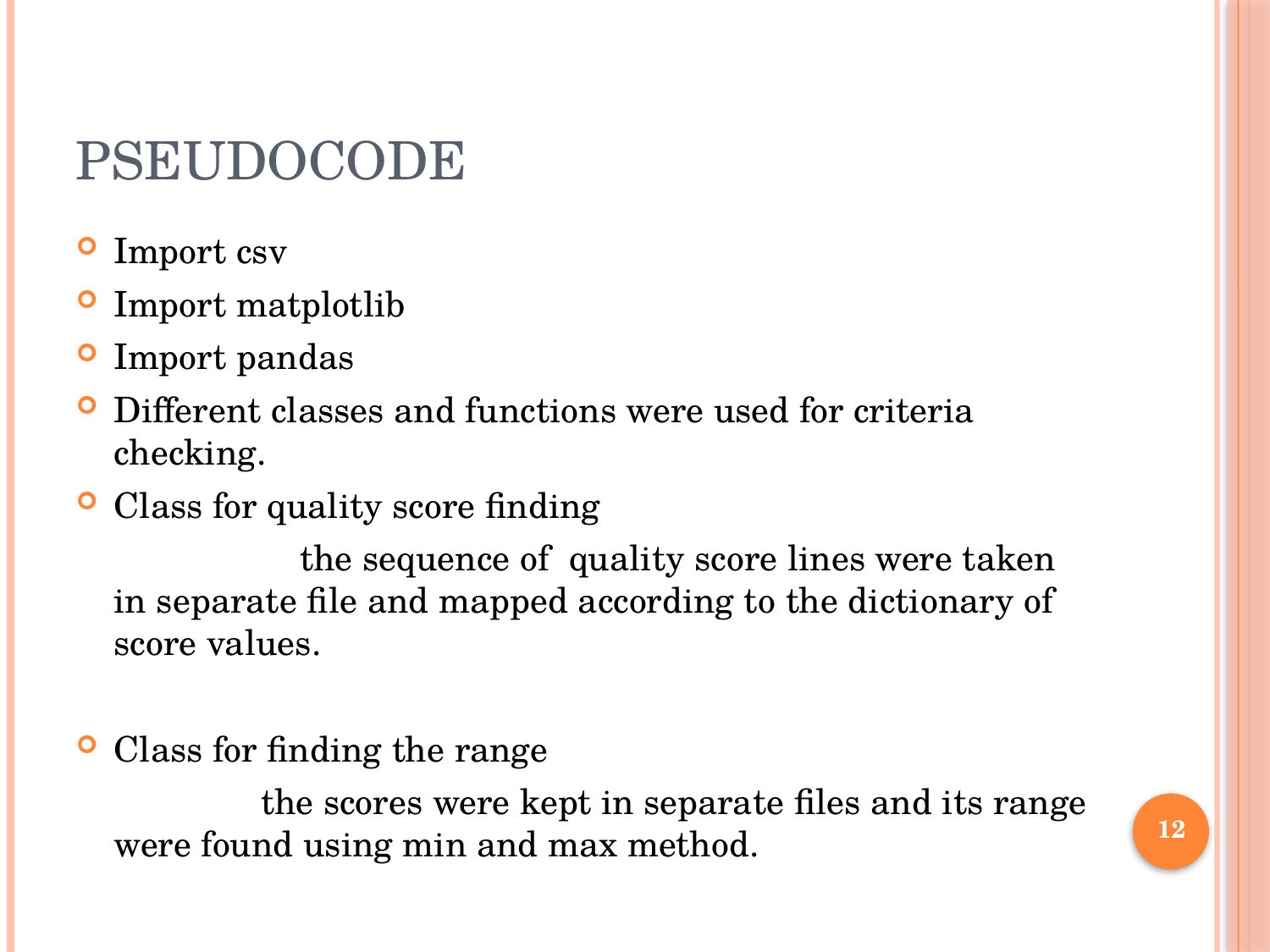

# pseudocode
Import csv
Import matplotlib
Import pandas
Different classes and functions were used for criteria checking.
Class for quality score finding
                       the sequence of  quality score lines were taken in separate file and mapped according to the dictionary of score values.

Class for finding the range
                   the scores were kept in separate files and its range were found using min and max method.
12